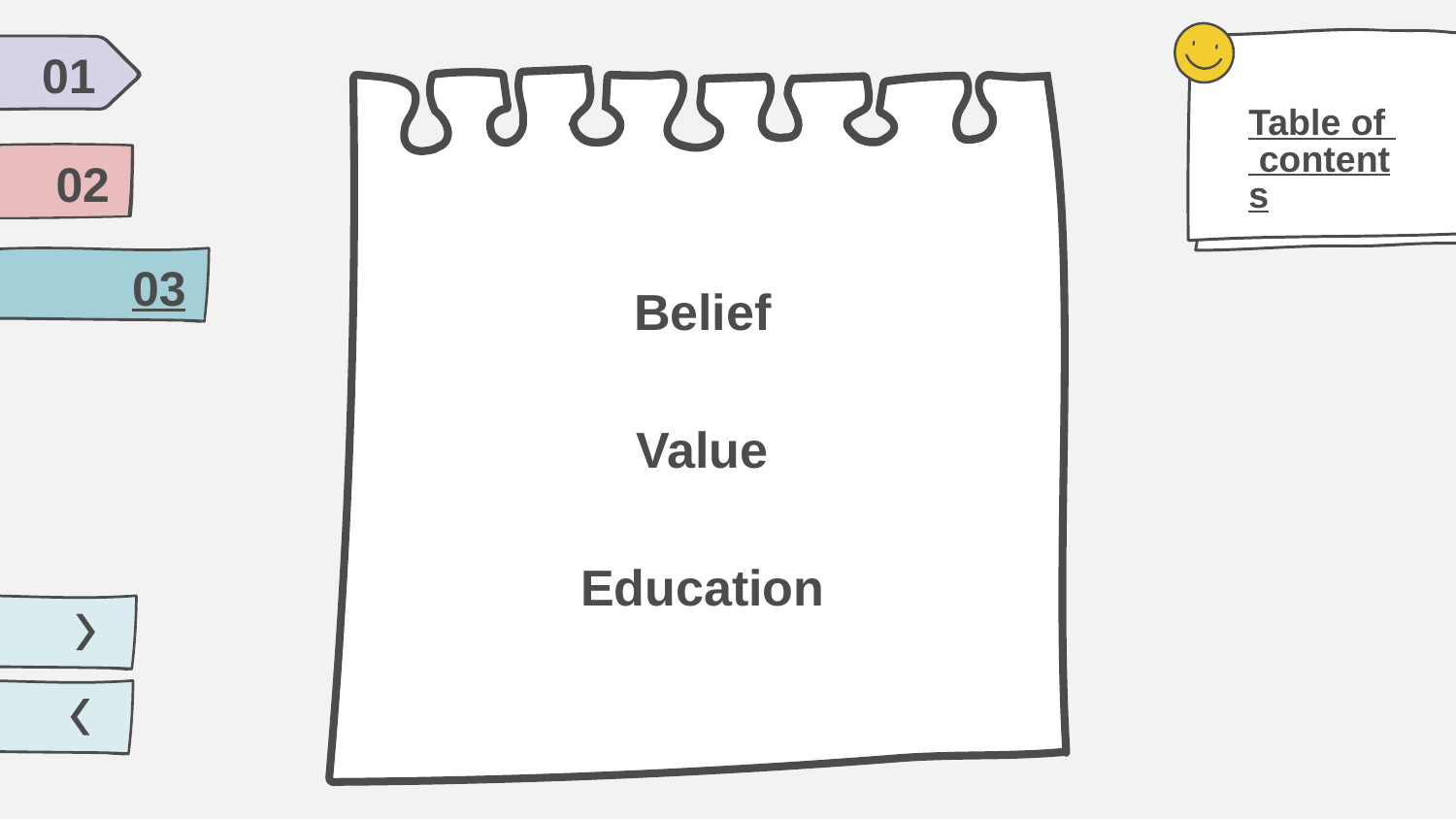

01
Table of  contents
02
03
# Belief
Value

Education